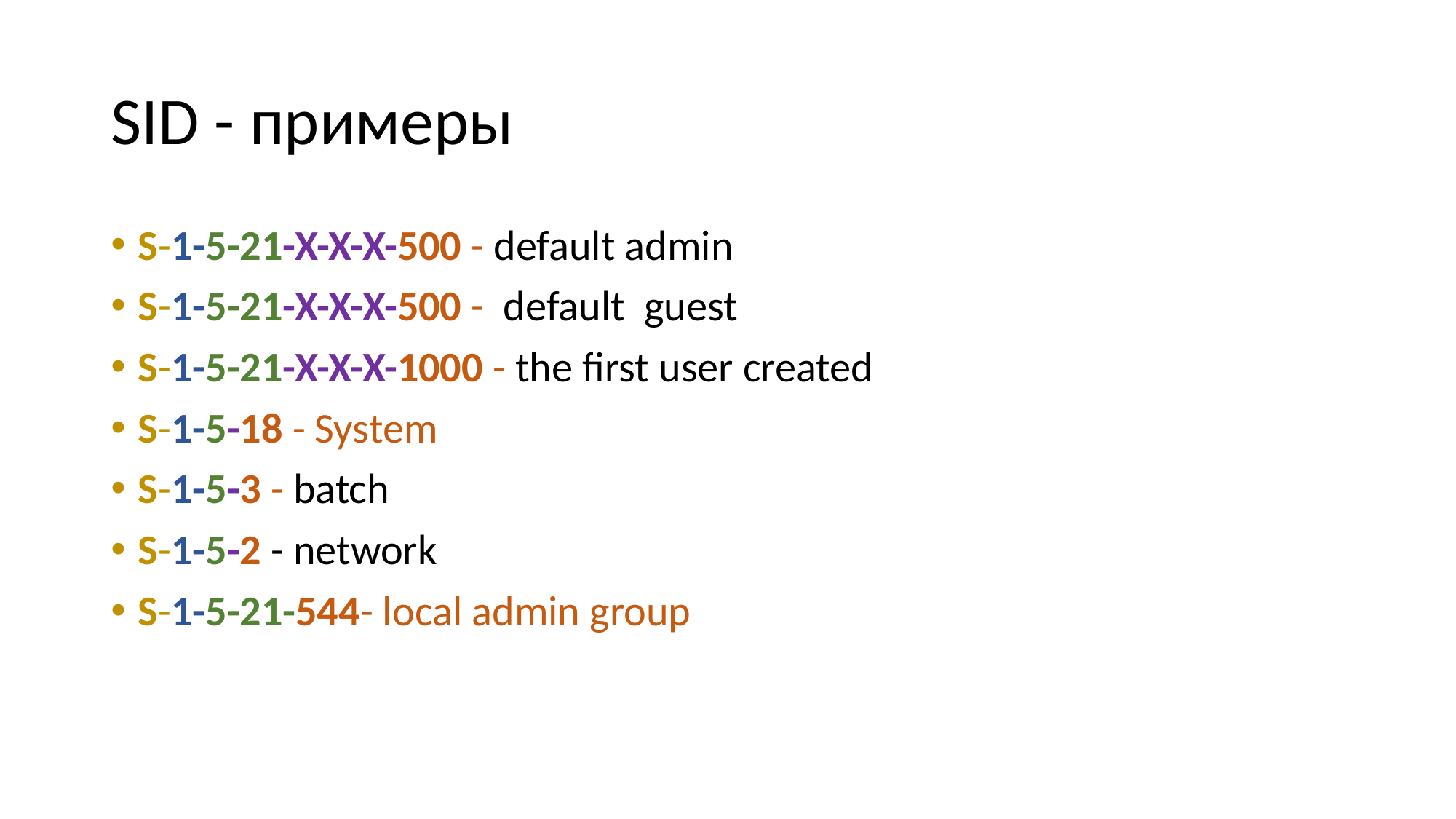

# SID - примеры
S-1-5-21-X-X-X-500 - default admin
S-1-5-21-X-X-X-500 -  default  guest
S-1-5-21-X-X-X-1000 - the first user created
S-1-5-18 - System
S-1-5-3 - batch
S-1-5-2 - network
S-1-5-21-544- local admin group